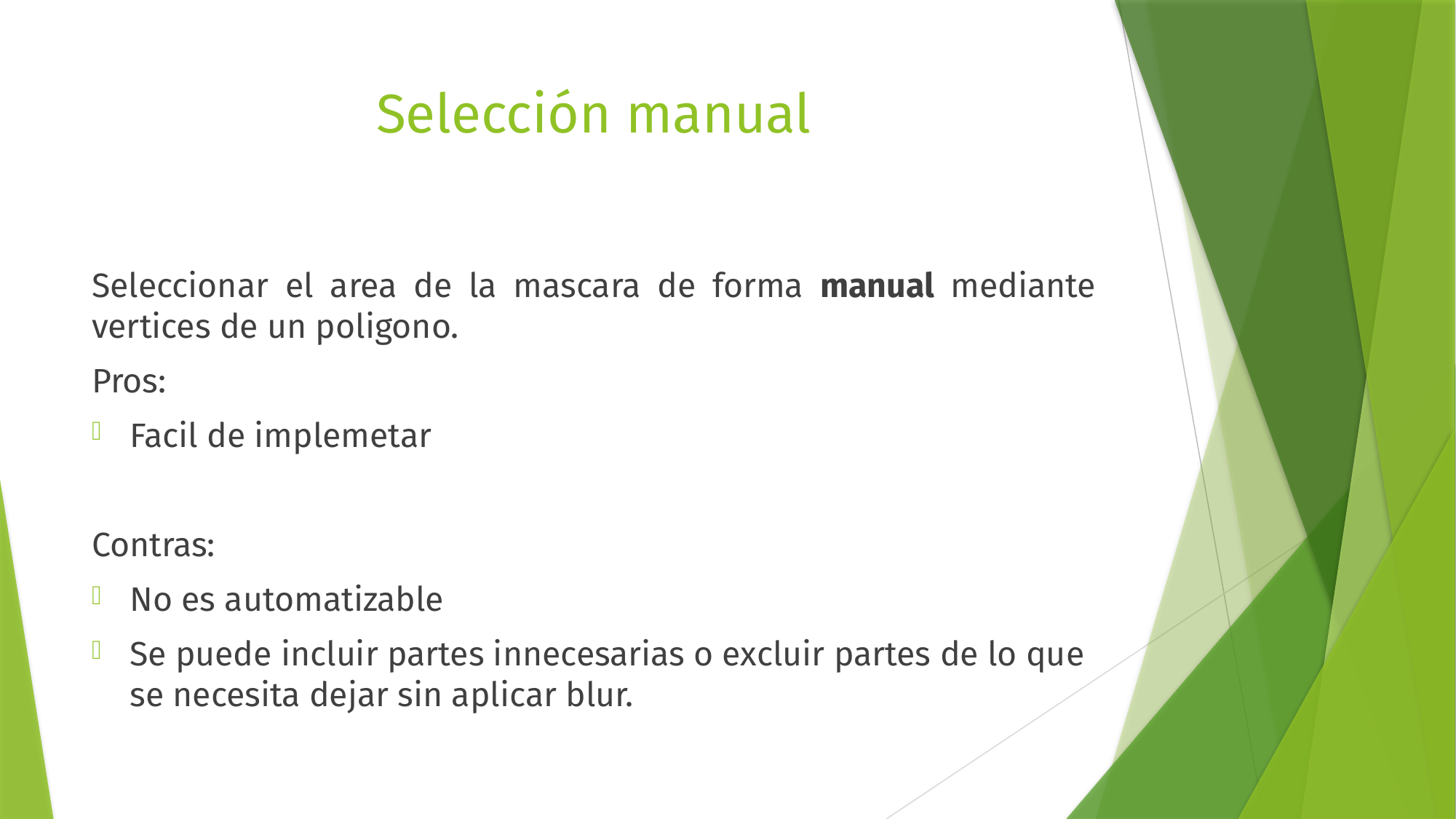

# Selección manual
Seleccionar el area de la mascara de forma manual mediante vertices de un poligono.
Pros:
Facil de implemetar

Contras:
No es automatizable
Se puede incluir partes innecesarias o excluir partes de lo que se necesita dejar sin aplicar blur.